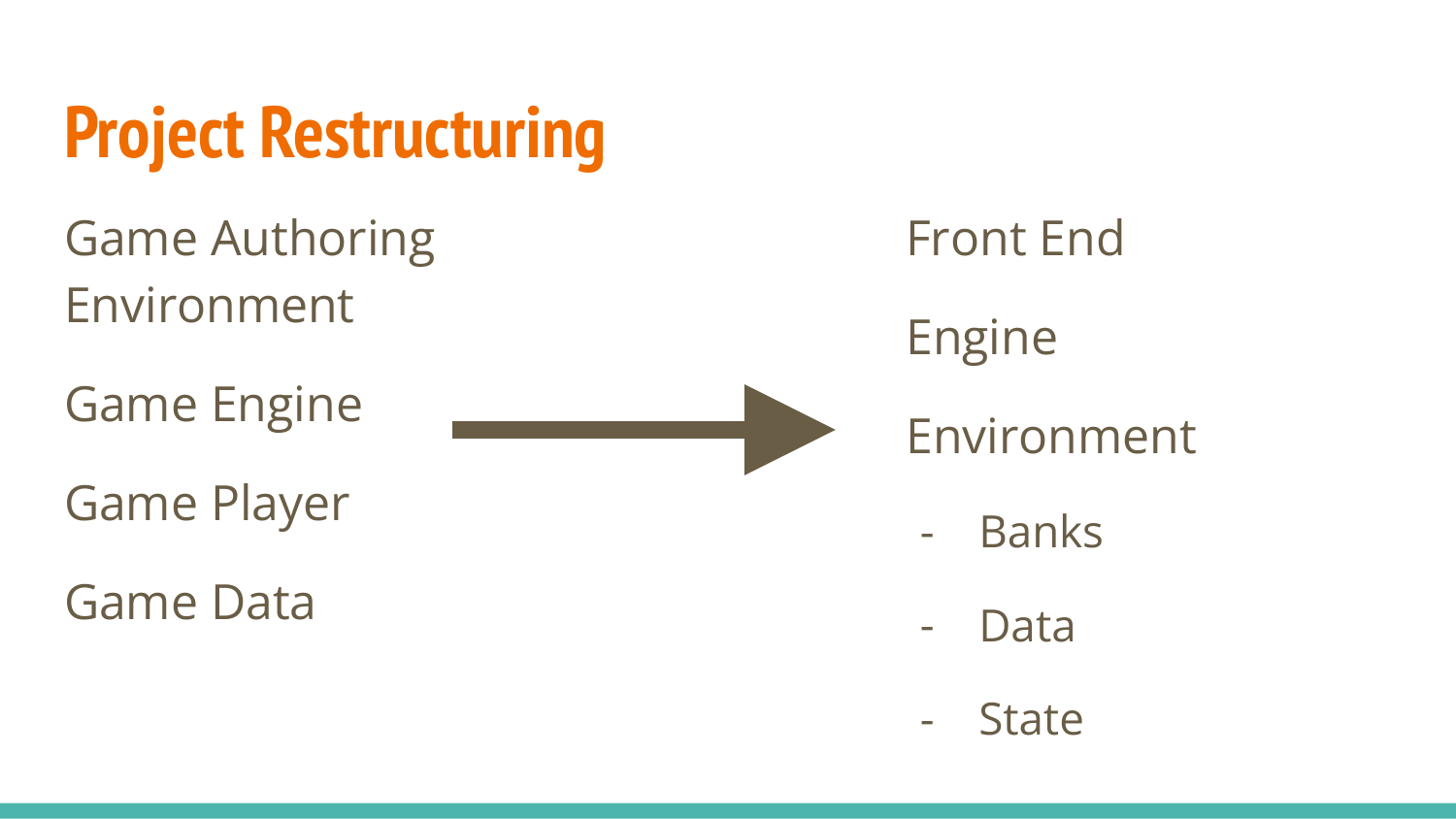

# Project Restructuring
Game Authoring Environment
Game Engine
Game Player
Game Data
Front End
Engine
Environment
Banks
Data
State